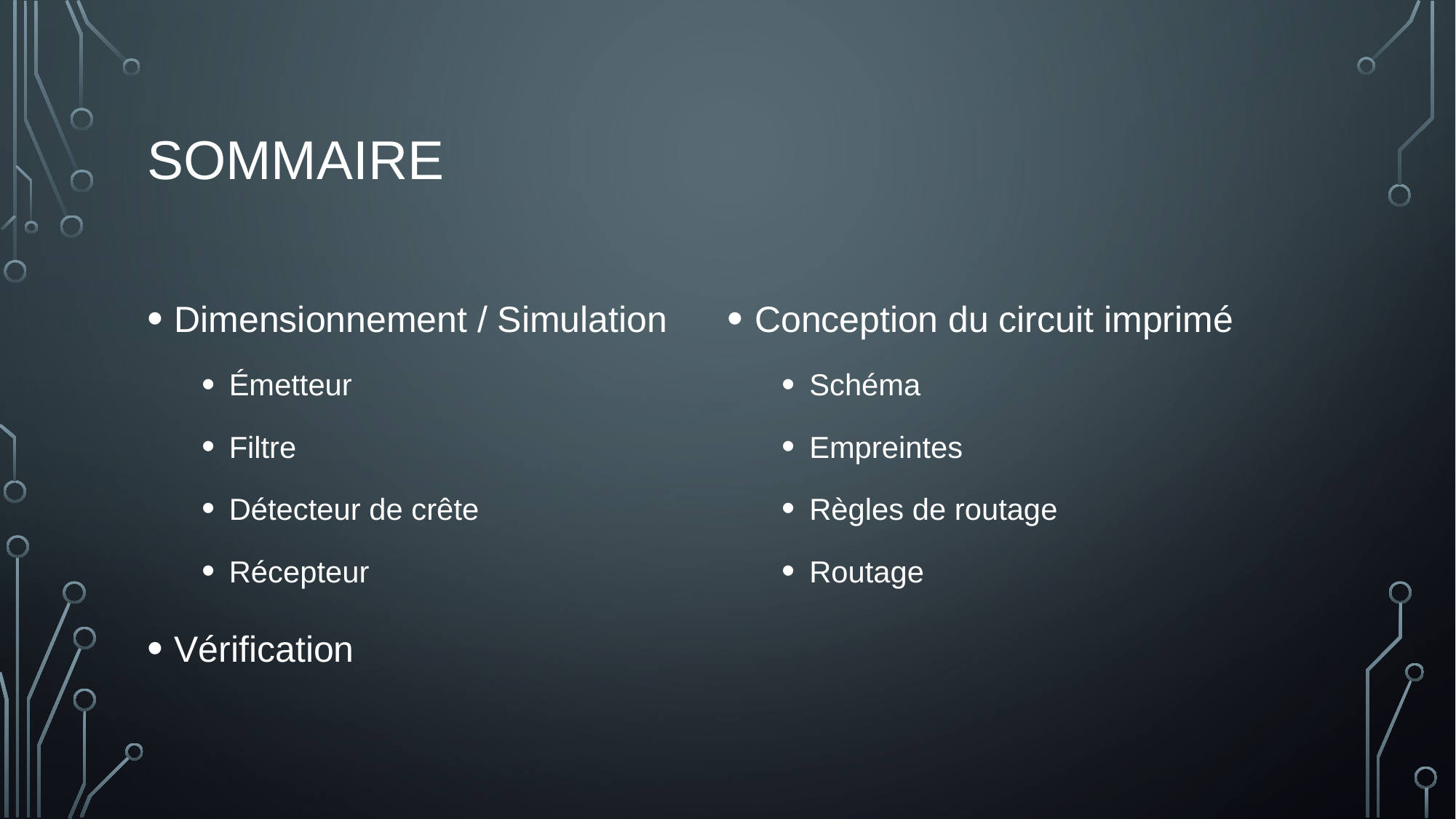

# Sommaire
Dimensionnement / Simulation
Émetteur
Filtre
Détecteur de crête
Récepteur
Vérification
Conception du circuit imprimé
Schéma
Empreintes
Règles de routage
Routage